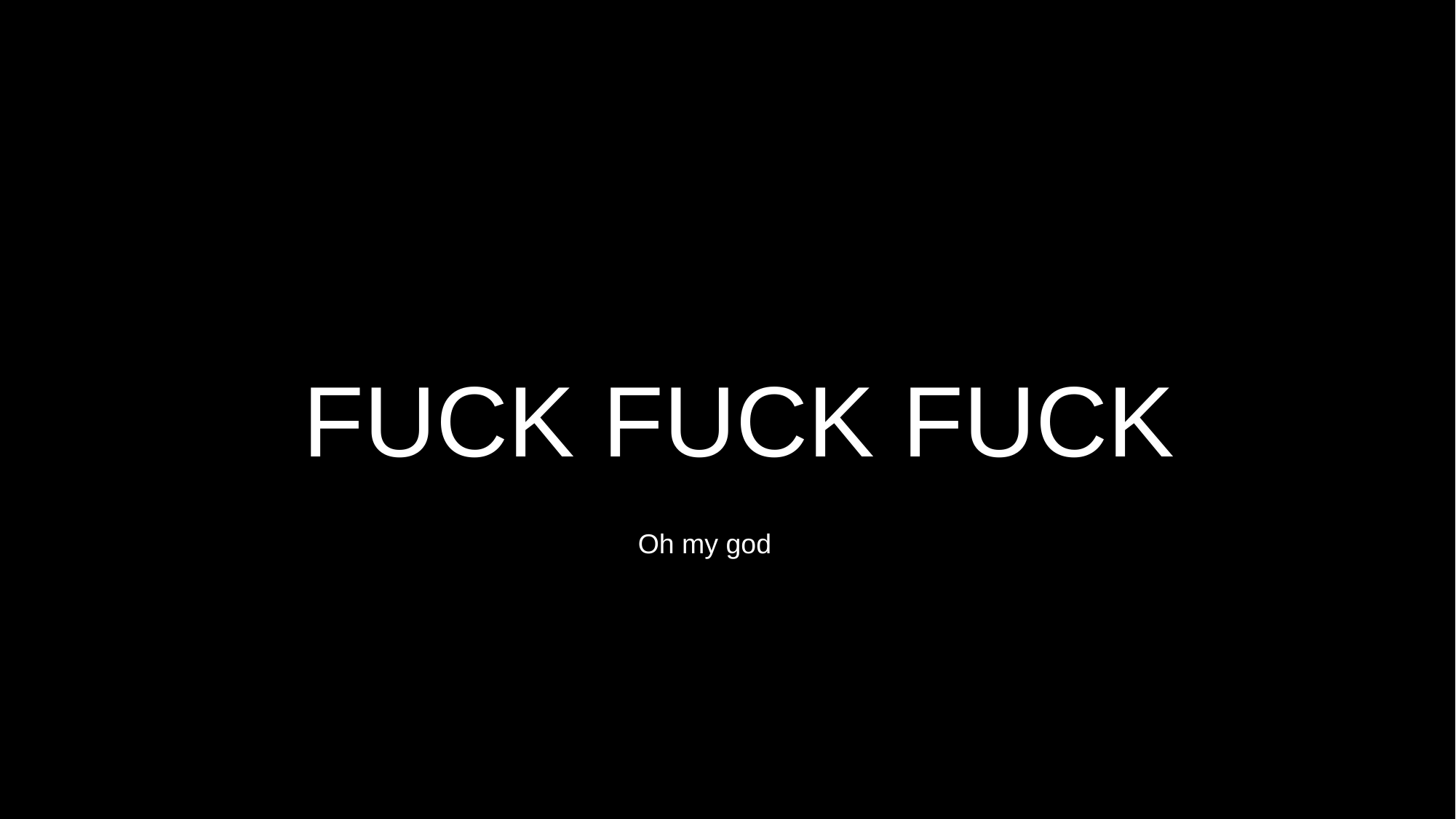

FUCK FUCK FUCK
Oh my god
FUCK FUCK FUCK